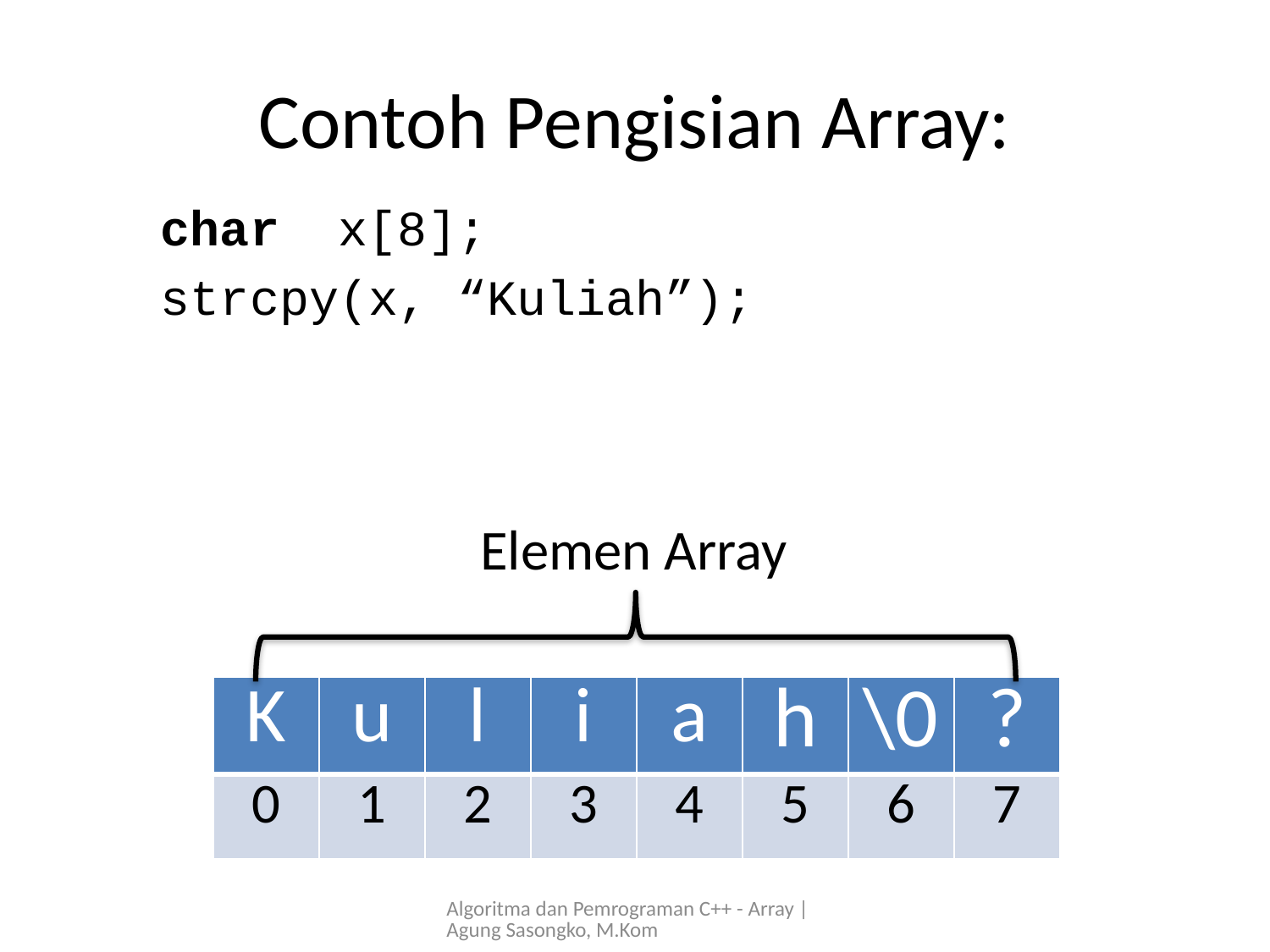

# Contoh Pengisian Array:
char  x[8];
strcpy(x, “Kuliah”);

Elemen Array
| K | u | l | i | a | h | \0 | ? |
| --- | --- | --- | --- | --- | --- | --- | --- |
| 0 | 1 | 2 | 3 | 4 | 5 | 6 | 7 |
Algoritma dan Pemrograman C++ - Array | Agung Sasongko, M.Kom